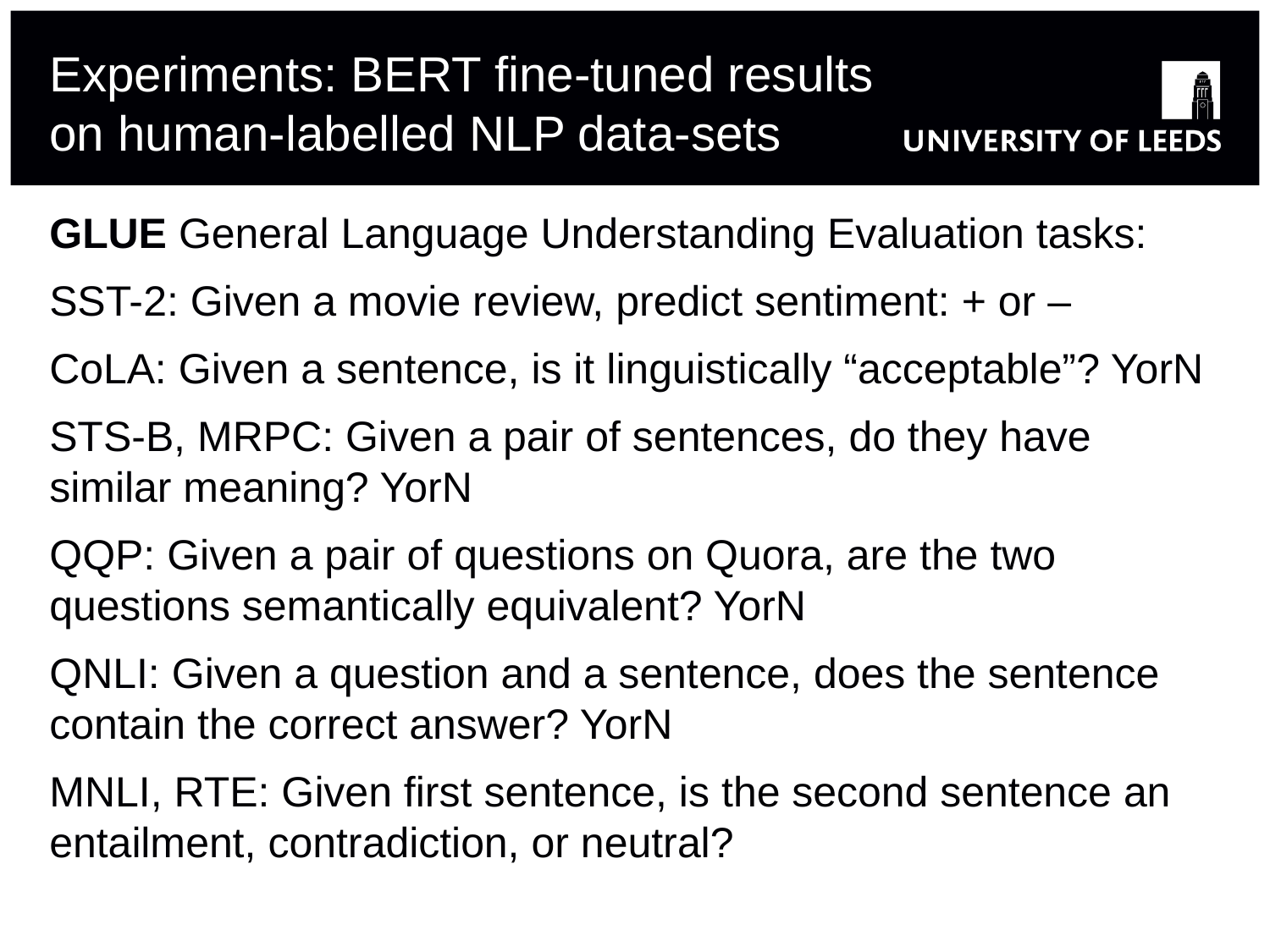

# Experiments: BERT fine-tuned results on human-labelled NLP data-sets
GLUE General Language Understanding Evaluation tasks:
SST-2: Given a movie review, predict sentiment: + or –
CoLA: Given a sentence, is it linguistically “acceptable”? YorN
STS-B, MRPC: Given a pair of sentences, do they have similar meaning? YorN
QQP: Given a pair of questions on Quora, are the two questions semantically equivalent? YorN
QNLI: Given a question and a sentence, does the sentence contain the correct answer? YorN
MNLI, RTE: Given first sentence, is the second sentence an entailment, contradiction, or neutral?